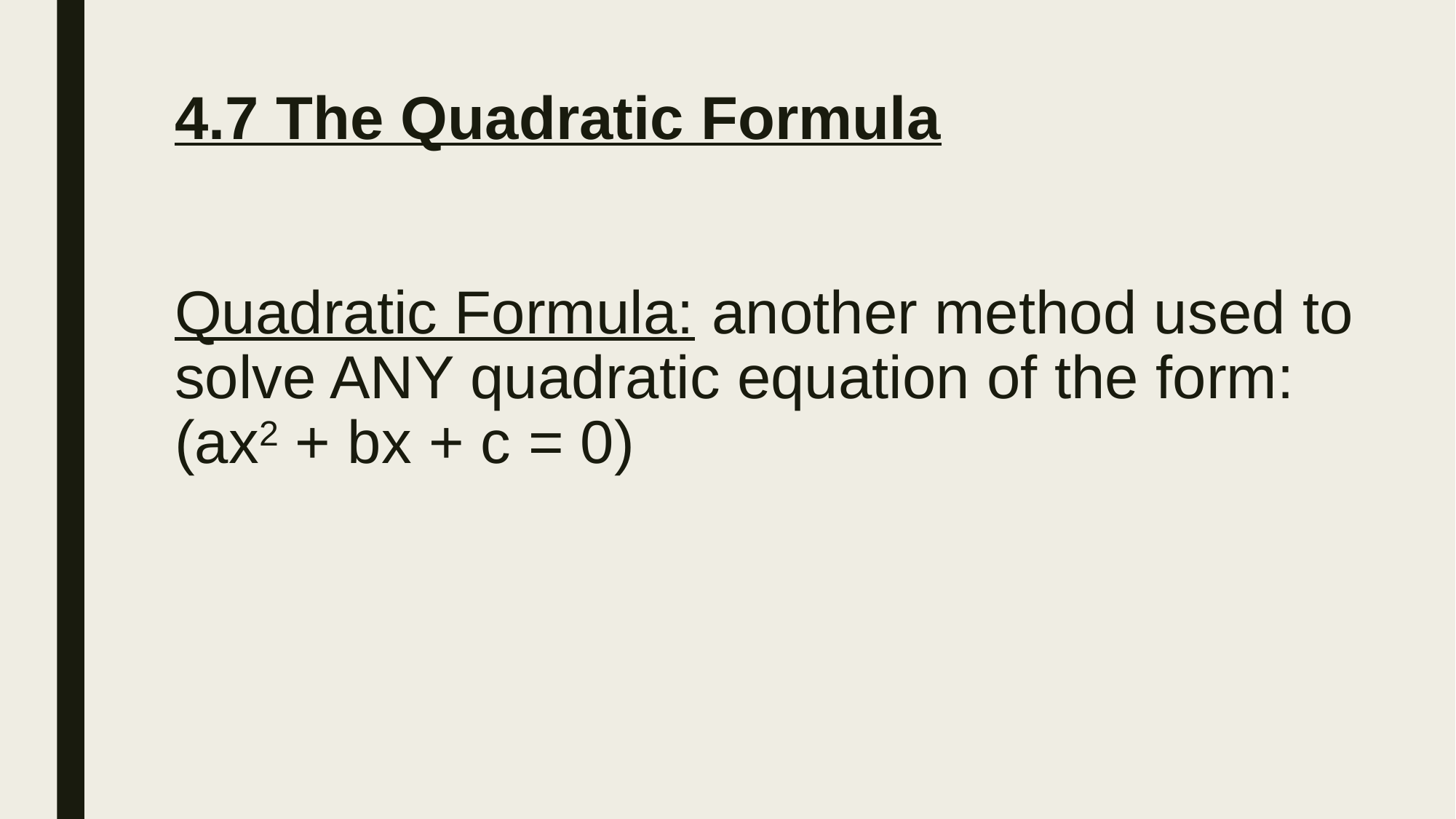

# 4.7 The Quadratic Formula Quadratic Formula: another method used to solve ANY quadratic equation of the form: (ax2 + bx + c = 0)